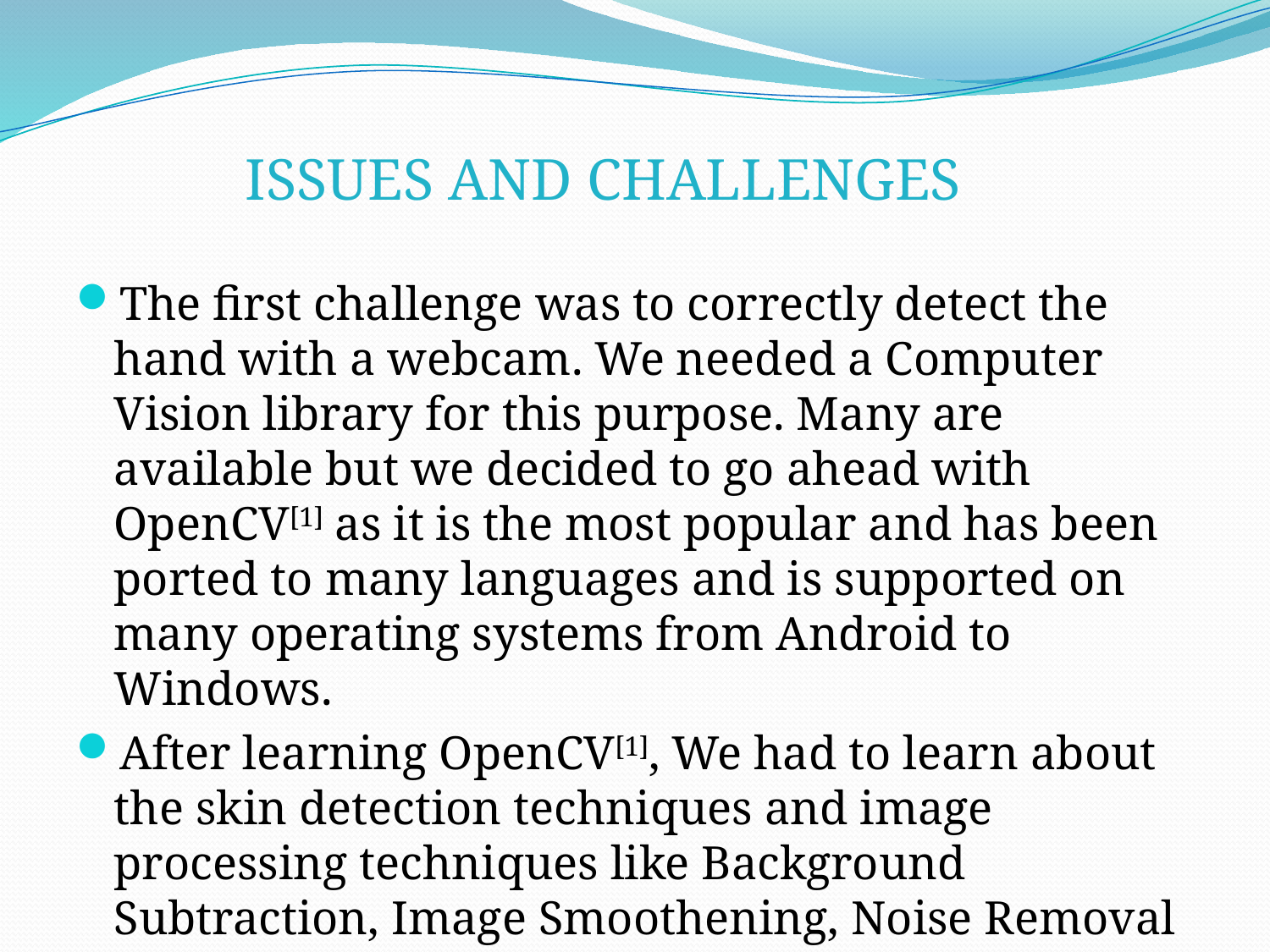

ISSUES AND CHALLENGES
The first challenge was to correctly detect the hand with a webcam. We needed a Computer Vision library for this purpose. Many are available but we decided to go ahead with OpenCV[1] as it is the most popular and has been ported to many languages and is supported on many operating systems from Android to Windows.
After learning OpenCV[1], We had to learn about the skin detection techniques and image processing techniques like Background Subtraction, Image Smoothening, Noise Removal and Reduction.